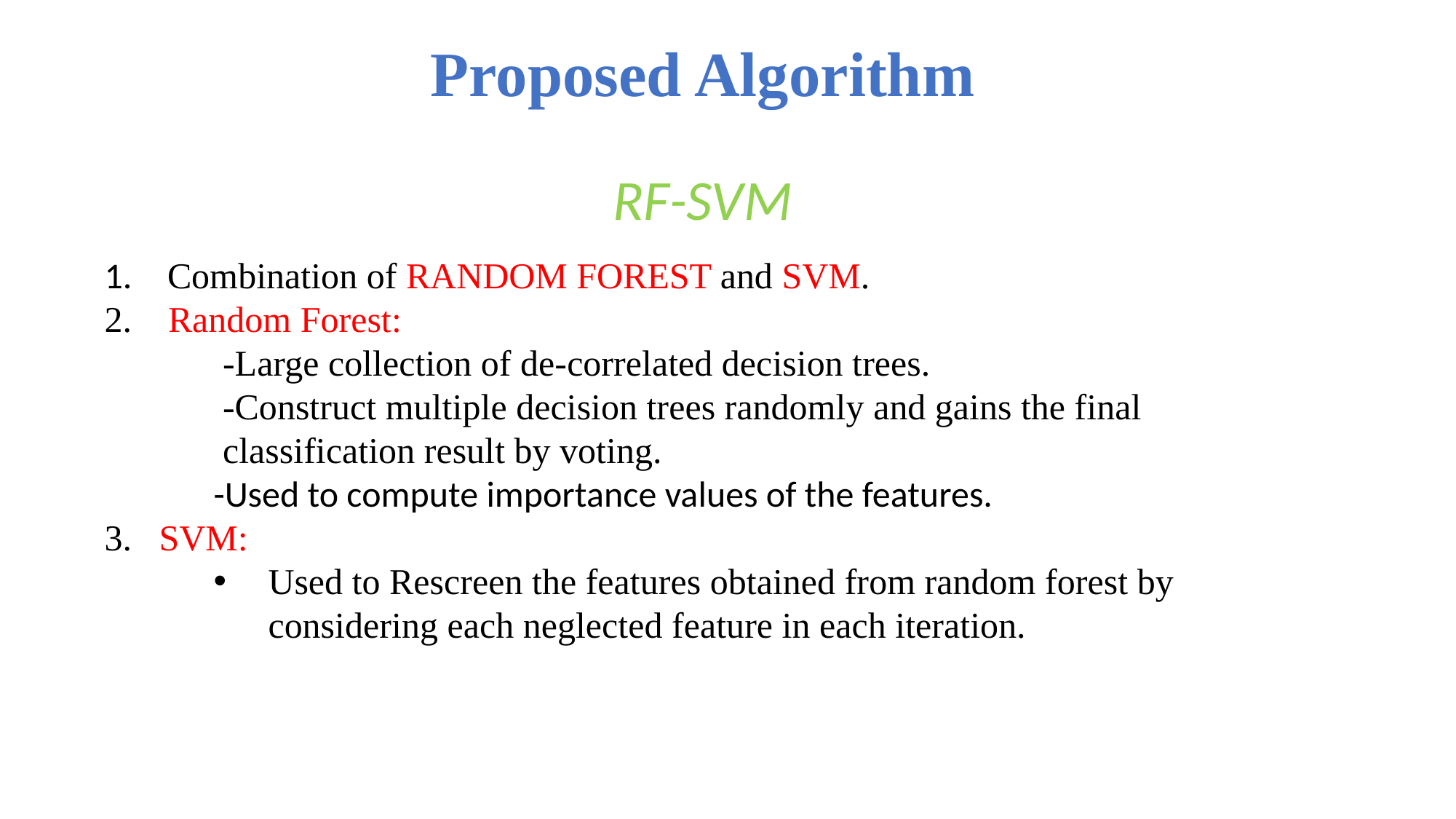

# Proposed Algorithm RF-SVM

 Combination of RANDOM FOREST and SVM.
 Random Forest:
             -Large collection of de-correlated decision trees.
             -Construct multiple decision trees randomly and gains the final
	 classification result by voting.
	-Used to compute importance values of the features.
3.   SVM:
Used to Rescreen the features obtained from random forest by considering each neglected feature in each iteration.